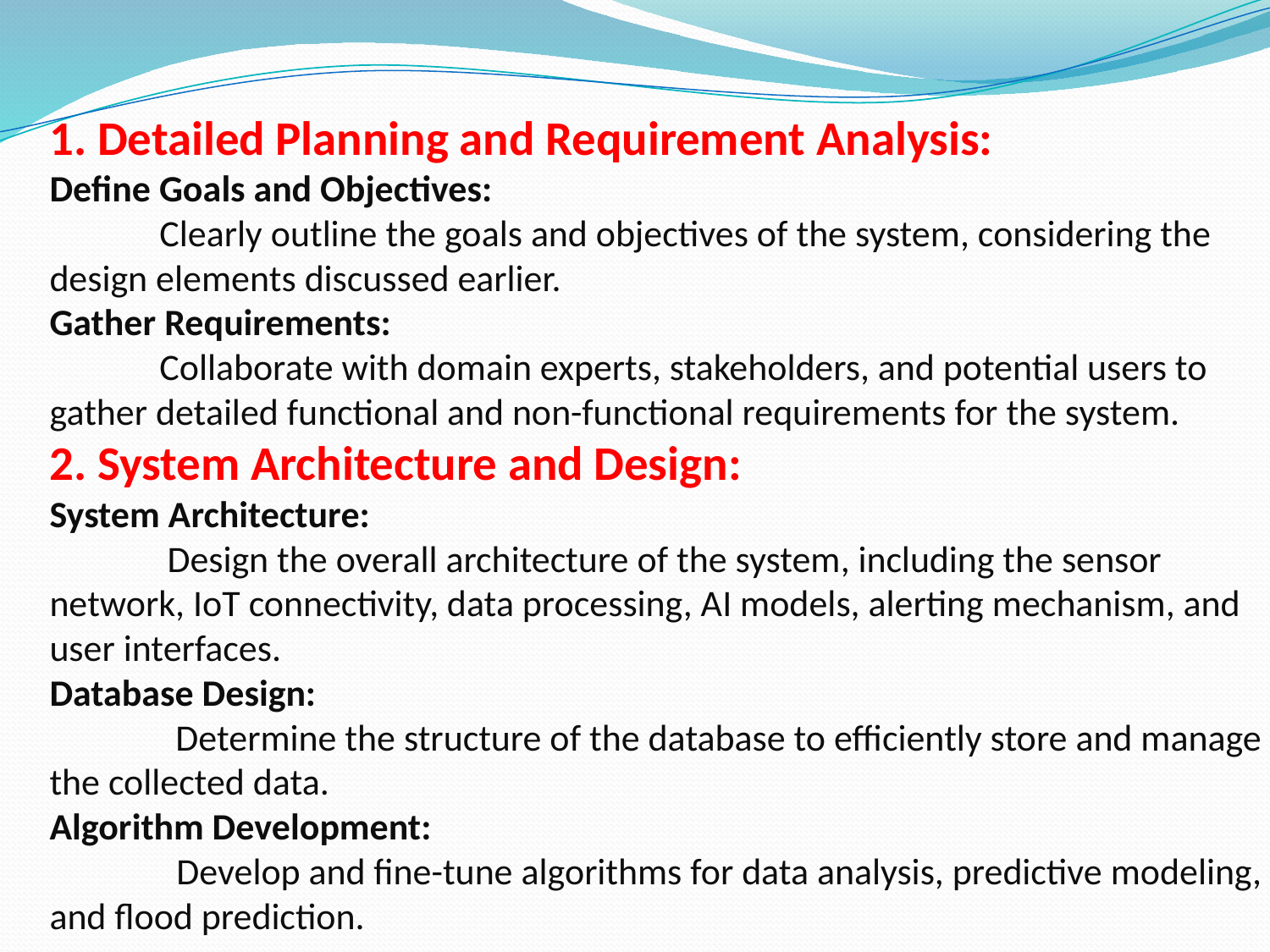

# 1. Detailed Planning and Requirement Analysis: Define Goals and Objectives: Clearly outline the goals and objectives of the system, considering the design elements discussed earlier. Gather Requirements: Collaborate with domain experts, stakeholders, and potential users to gather detailed functional and non-functional requirements for the system. 2. System Architecture and Design: System Architecture: Design the overall architecture of the system, including the sensor network, IoT connectivity, data processing, AI models, alerting mechanism, and user interfaces. Database Design: Determine the structure of the database to efficiently store and manage the collected data. Algorithm Development: Develop and fine-tune algorithms for data analysis, predictive modeling, and flood prediction.